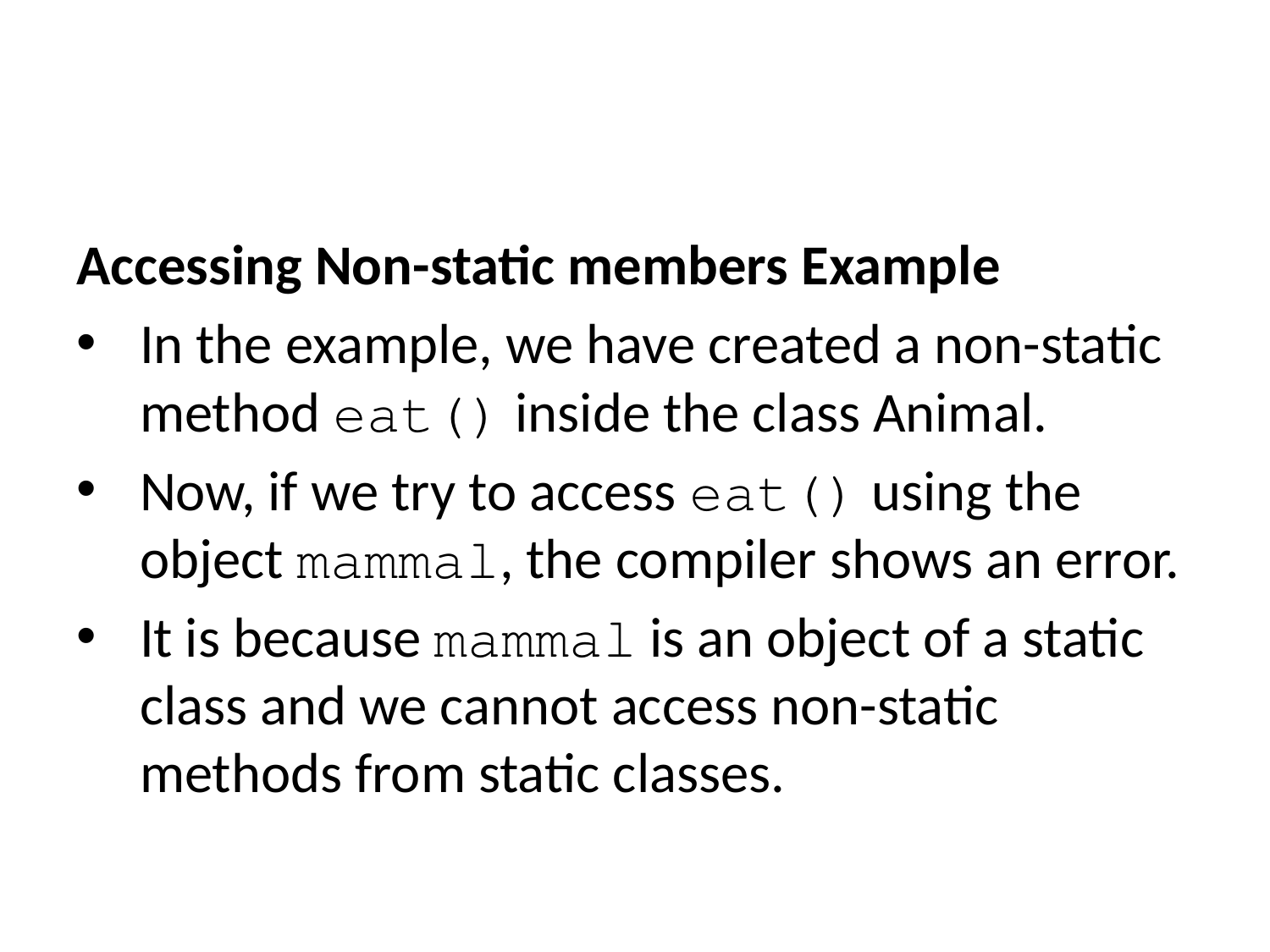

Accessing Non-static members Example
In the example, we have created a non-static method eat() inside the class Animal.
Now, if we try to access eat() using the object mammal, the compiler shows an error.
It is because mammal is an object of a static class and we cannot access non-static methods from static classes.